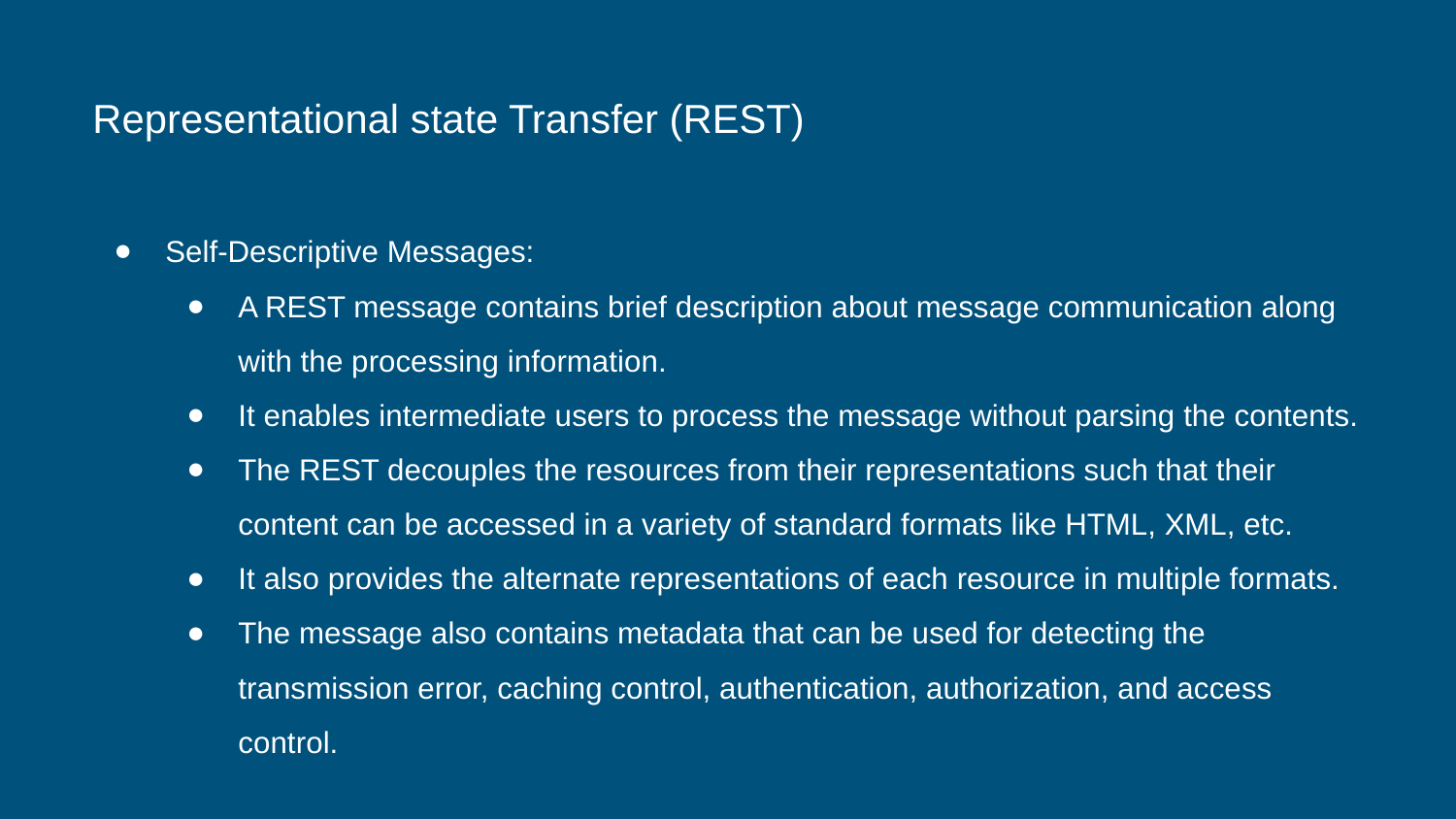

# Representational state Transfer (REST)

Self-Descriptive Messages:
A REST message contains brief description about message communication along with the processing information.
It enables intermediate users to process the message without parsing the contents.
The REST decouples the resources from their representations such that their content can be accessed in a variety of standard formats like HTML, XML, etc.
It also provides the alternate representations of each resource in multiple formats.
The message also contains metadata that can be used for detecting the transmission error, caching control, authentication, authorization, and access control.